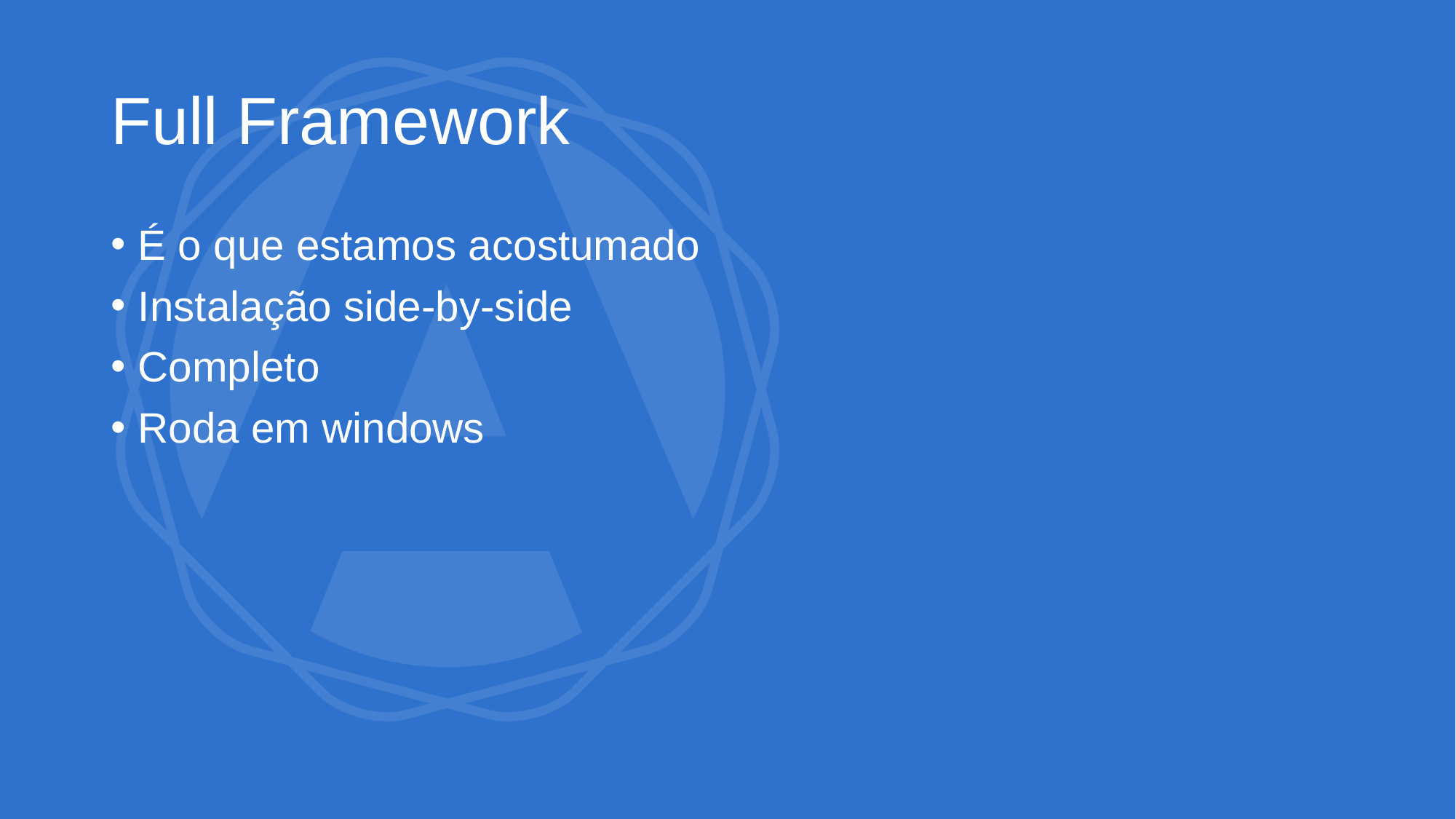

# Full Framework
É o que estamos acostumado
Instalação side-by-side
Completo
Roda em windows